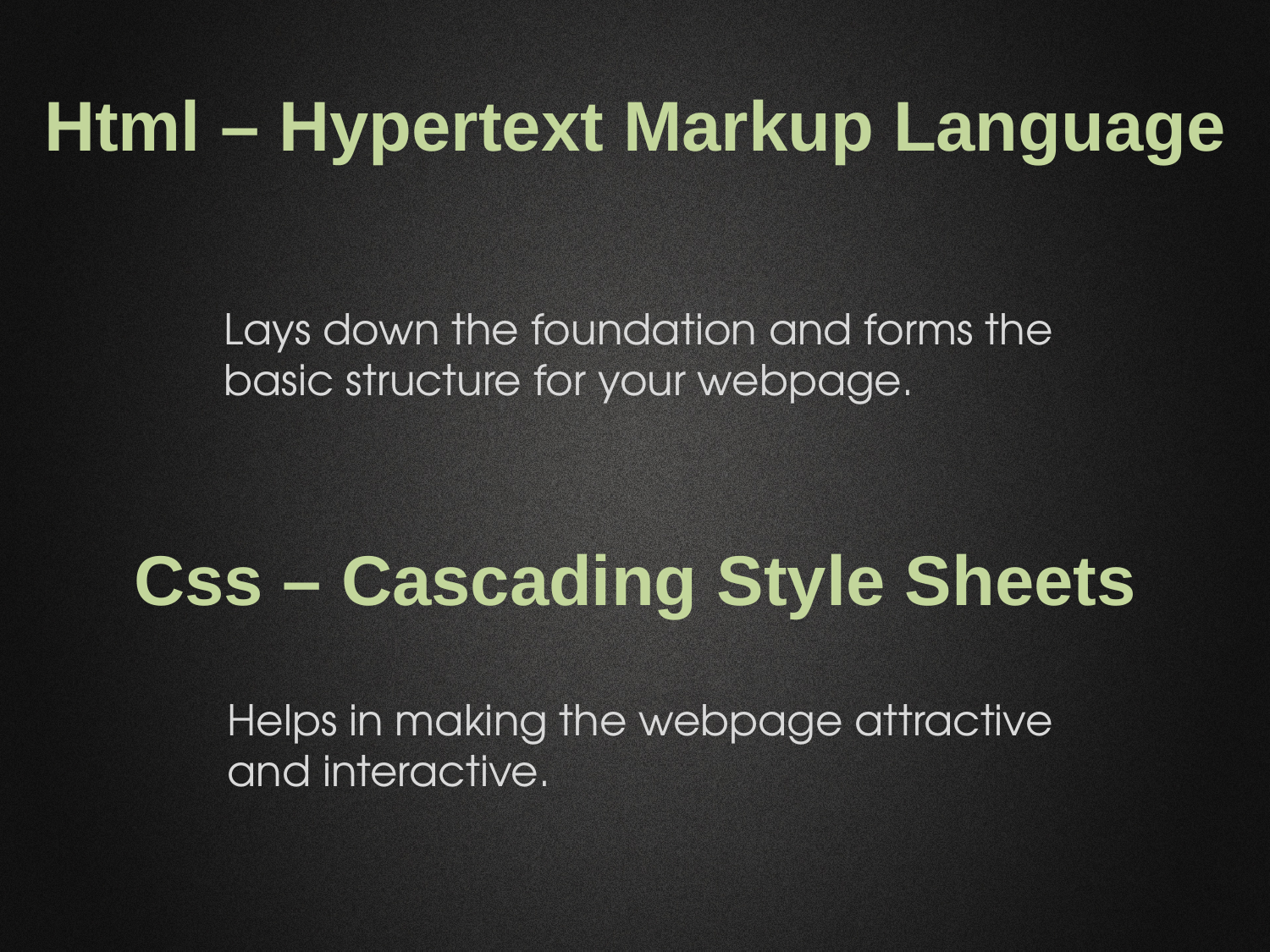

Html – Hypertext Markup Language
Lays down the foundation and forms the basic structure for your webpage.
Css – Cascading Style Sheets
Helps in making the webpage attractive and interactive.